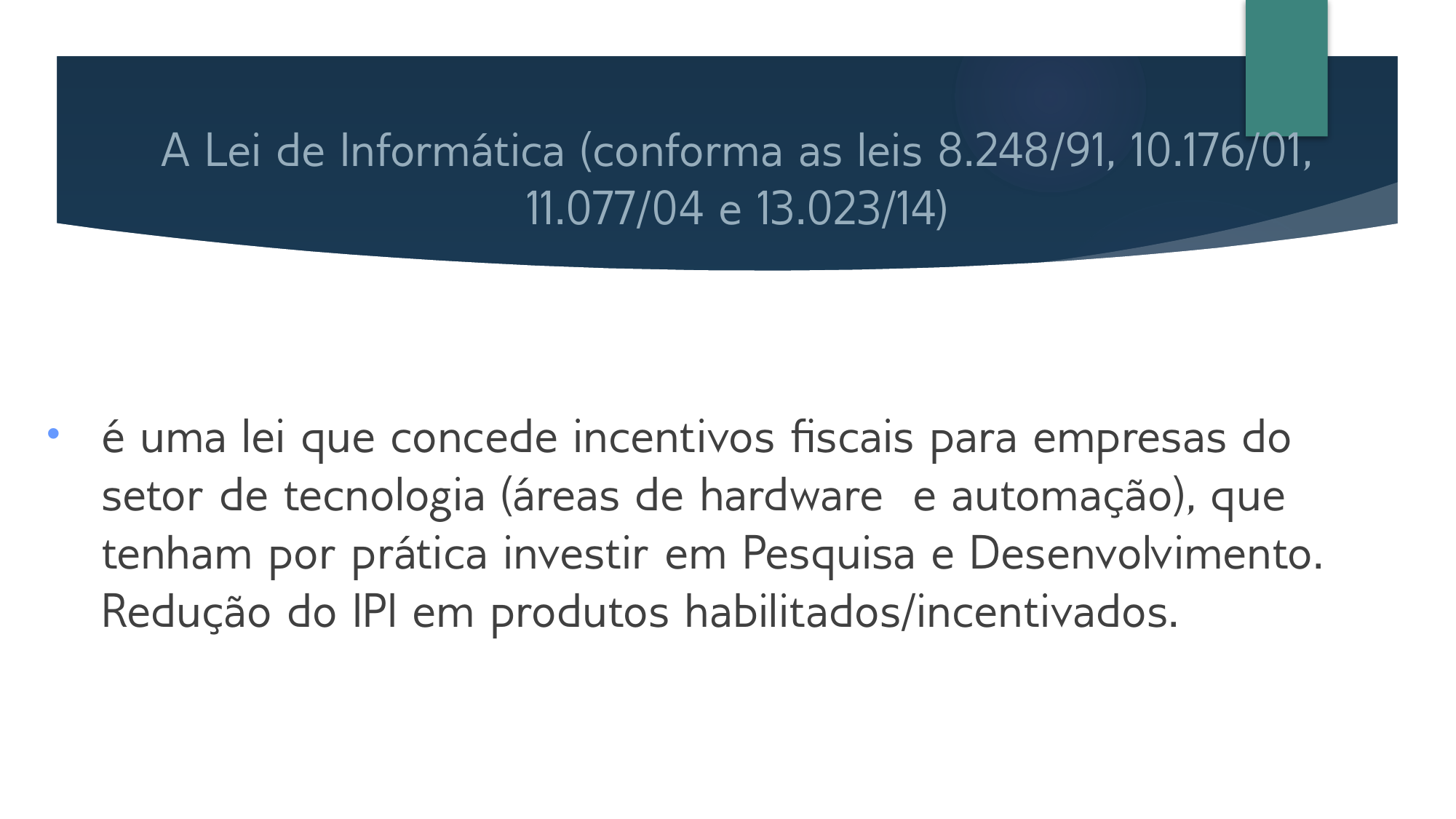

# A Lei de Informática (conforma as leis 8.248/91, 10.176/01, 11.077/04 e 13.023/14)
é uma lei que concede incentivos fiscais para empresas do setor de tecnologia (áreas de hardware  e automação), que tenham por prática investir em Pesquisa e Desenvolvimento. Redução do IPI em produtos habilitados/incentivados.